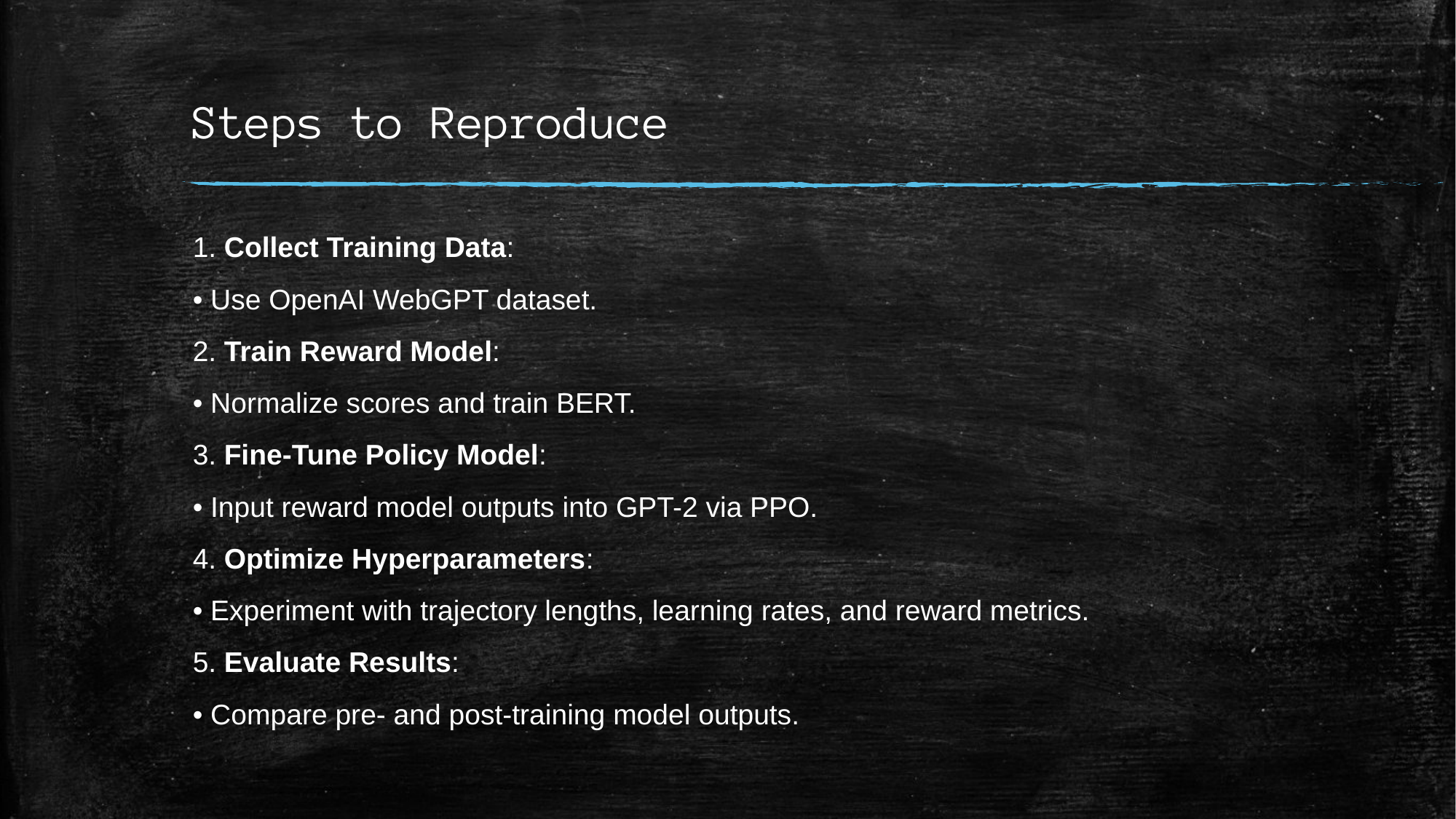

# Steps to Reproduce
1. Collect Training Data:
• Use OpenAI WebGPT dataset.
2. Train Reward Model:
• Normalize scores and train BERT.
3. Fine-Tune Policy Model:
• Input reward model outputs into GPT-2 via PPO.
4. Optimize Hyperparameters:
• Experiment with trajectory lengths, learning rates, and reward metrics.
5. Evaluate Results:
• Compare pre- and post-training model outputs.